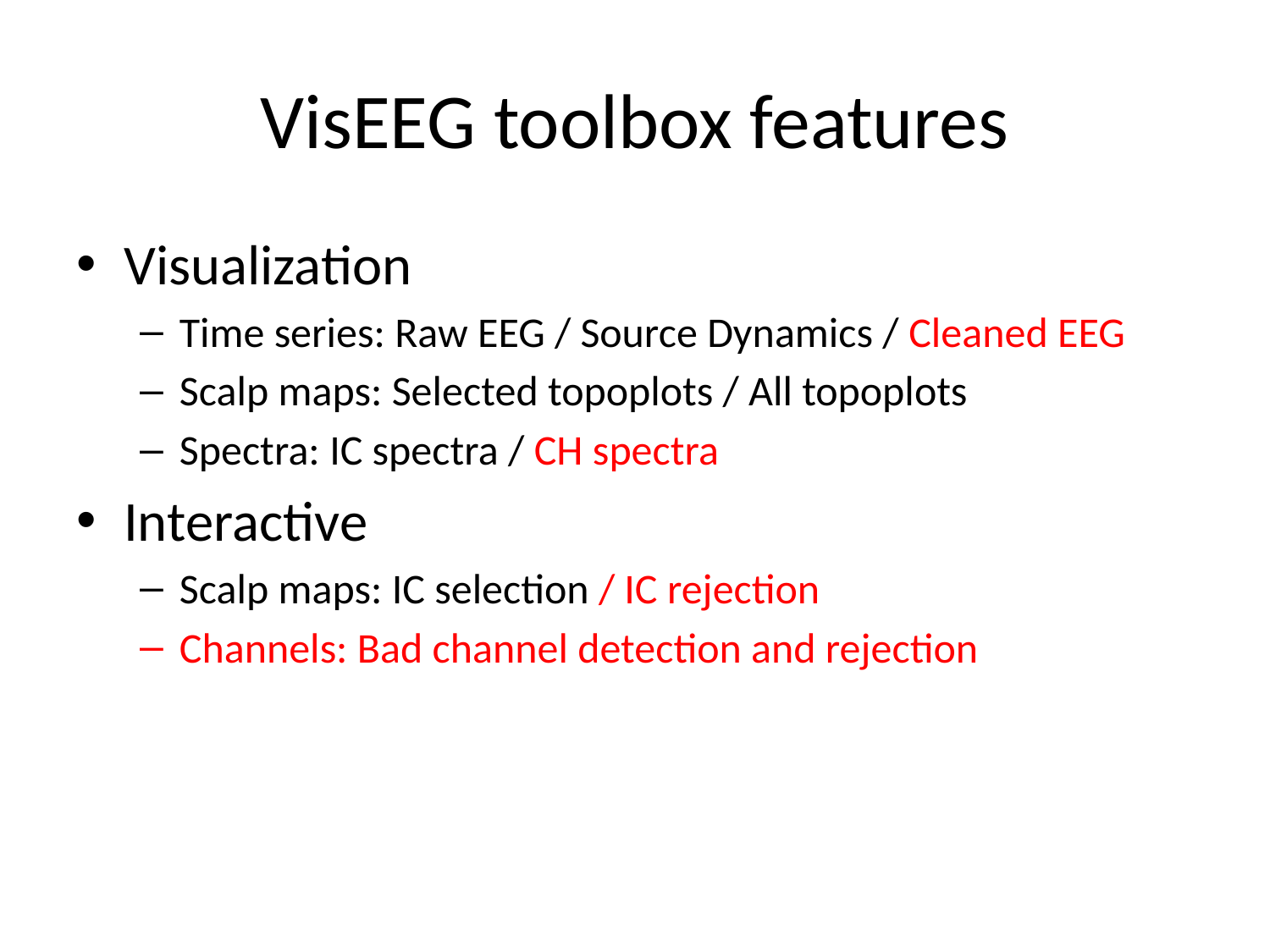

# VisEEG toolbox features
Visualization
Time series: Raw EEG / Source Dynamics / Cleaned EEG
Scalp maps: Selected topoplots / All topoplots
Spectra: IC spectra / CH spectra
Interactive
Scalp maps: IC selection / IC rejection
Channels: Bad channel detection and rejection